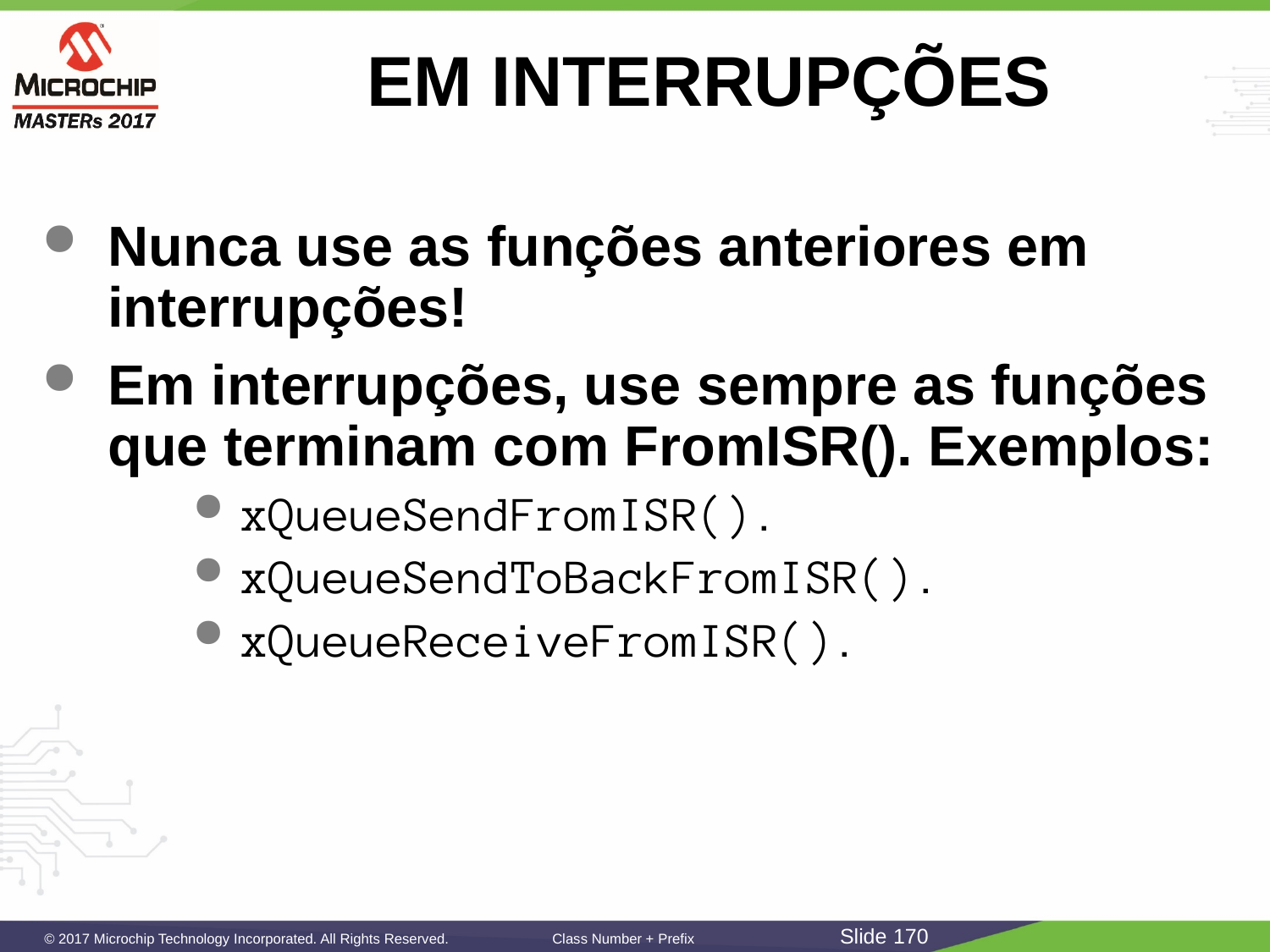

# EM INTERRUPÇÕES
Nunca use as funções anteriores em interrupções!
Em interrupções, use sempre as funções que terminam com FromISR(). Exemplos:
xQueueSendFromISR().
xQueueSendToBackFromISR().
xQueueReceiveFromISR().